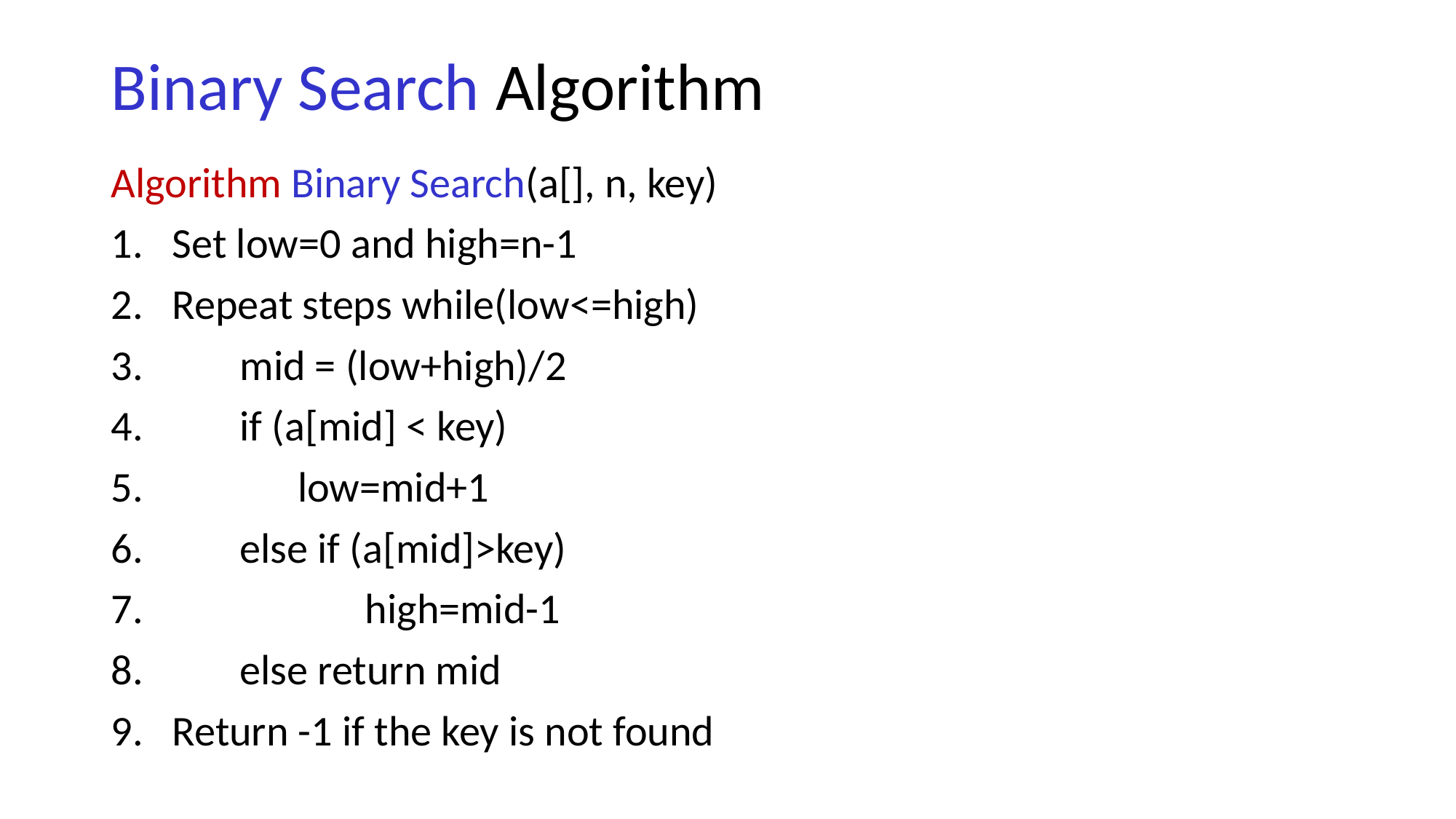

# Binary Search Algorithm
Algorithm Binary Search(a[], n, key)
Set low=0 and high=n-1
Repeat steps while(low<=high)
       mid = (low+high)/2
       if (a[mid] < key)
             low=mid+1
       else if (a[mid]>key)
                    high=mid-1
       else return mid
Return -1 if the key is not found